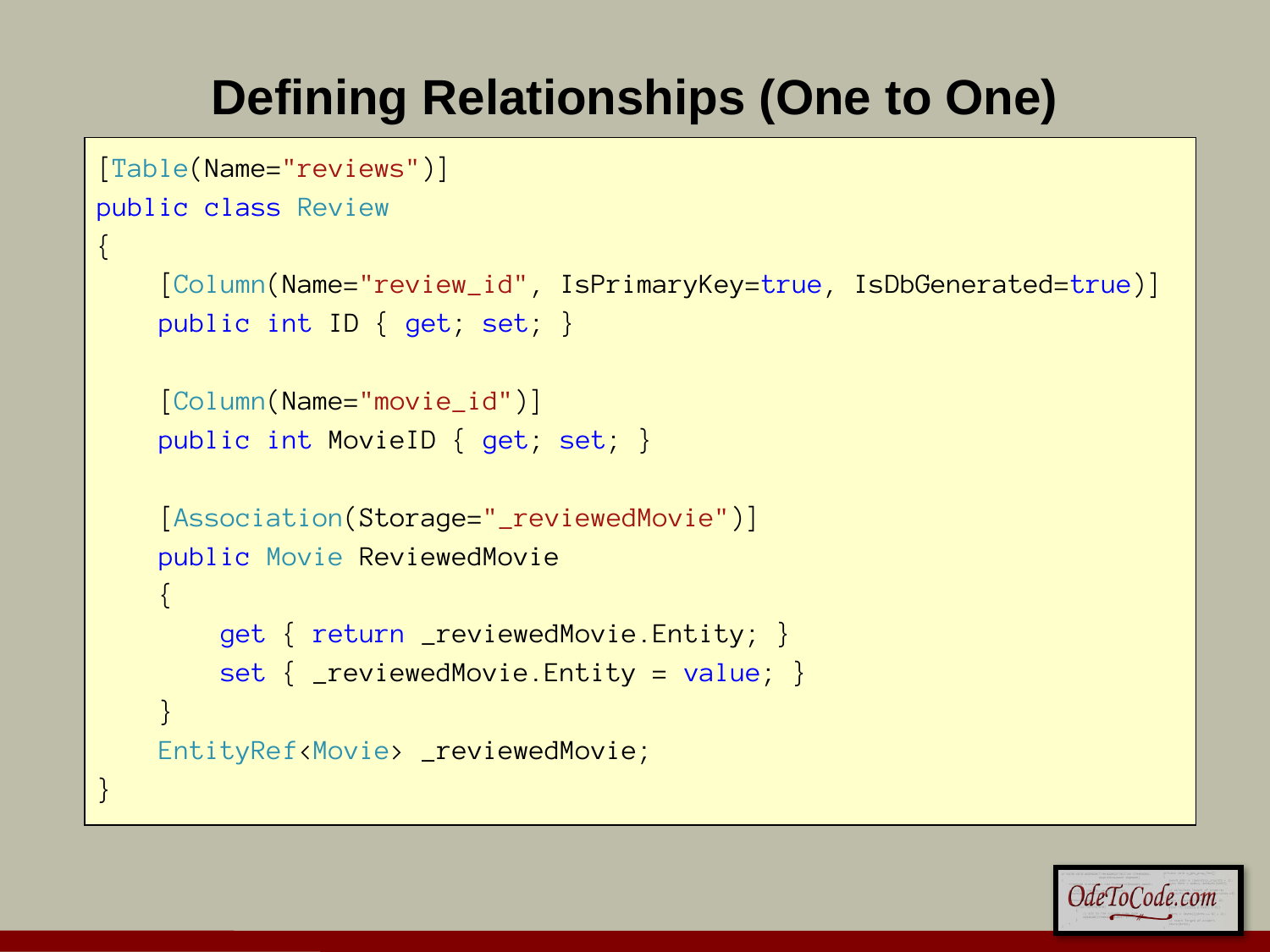

# Defining Relationships (One to One)
[Table(Name="reviews")]
public class Review
{
    [Column(Name="review_id", IsPrimaryKey=true, IsDbGenerated=true)]
    public int ID { get; set; }

    [Column(Name="movie_id")]
    public int MovieID { get; set; }

    [Association(Storage="_reviewedMovie")]
    public Movie ReviewedMovie
    {
        get { return _reviewedMovie.Entity; }
        set { _reviewedMovie.Entity = value; }
    }
    EntityRef<Movie> _reviewedMovie;
}